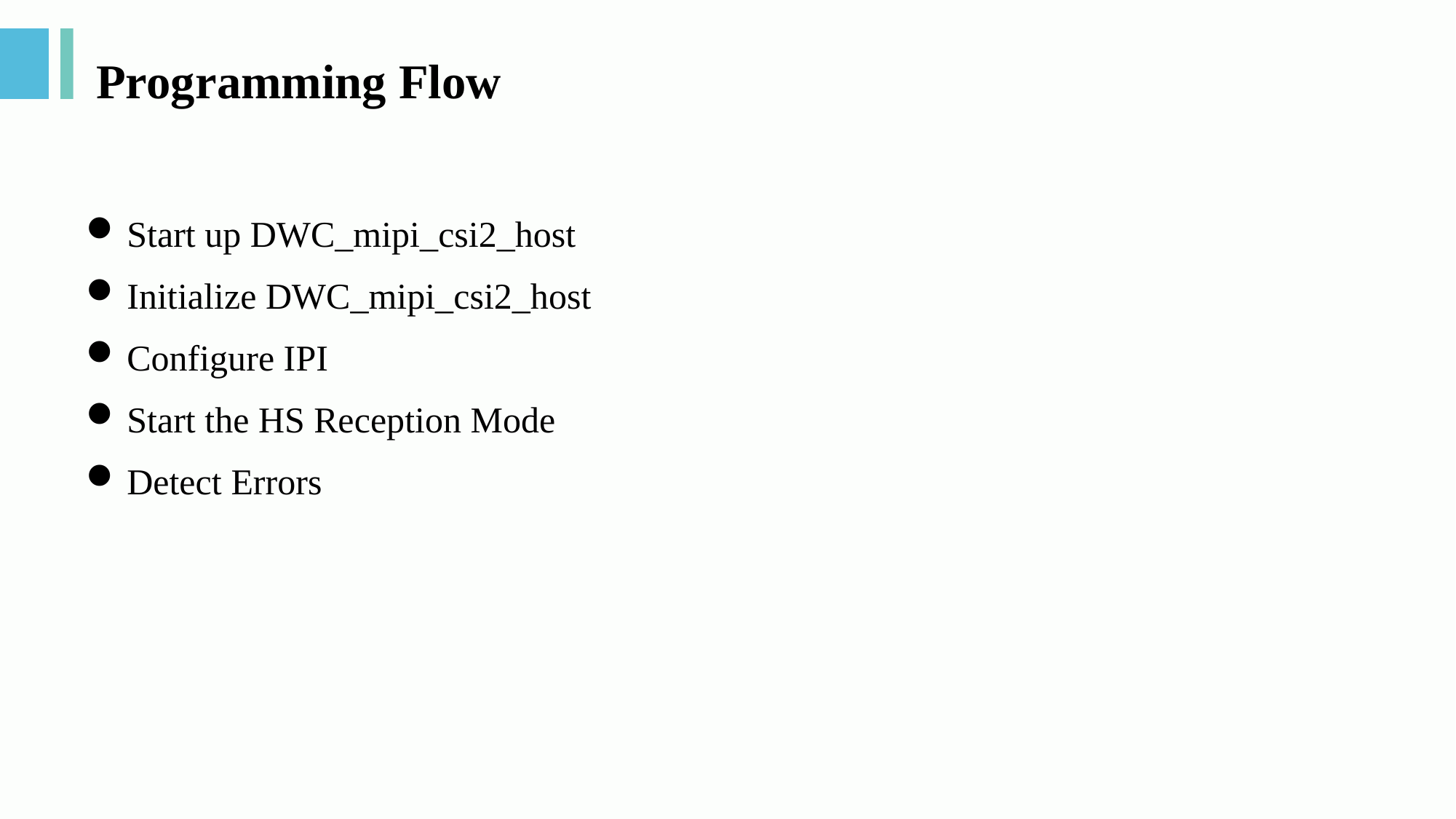

# Programming Flow

Start up DWC_mipi_csi2_host
Initialize DWC_mipi_csi2_host
Configure IPI
Start the HS Reception Mode
Detect Errors